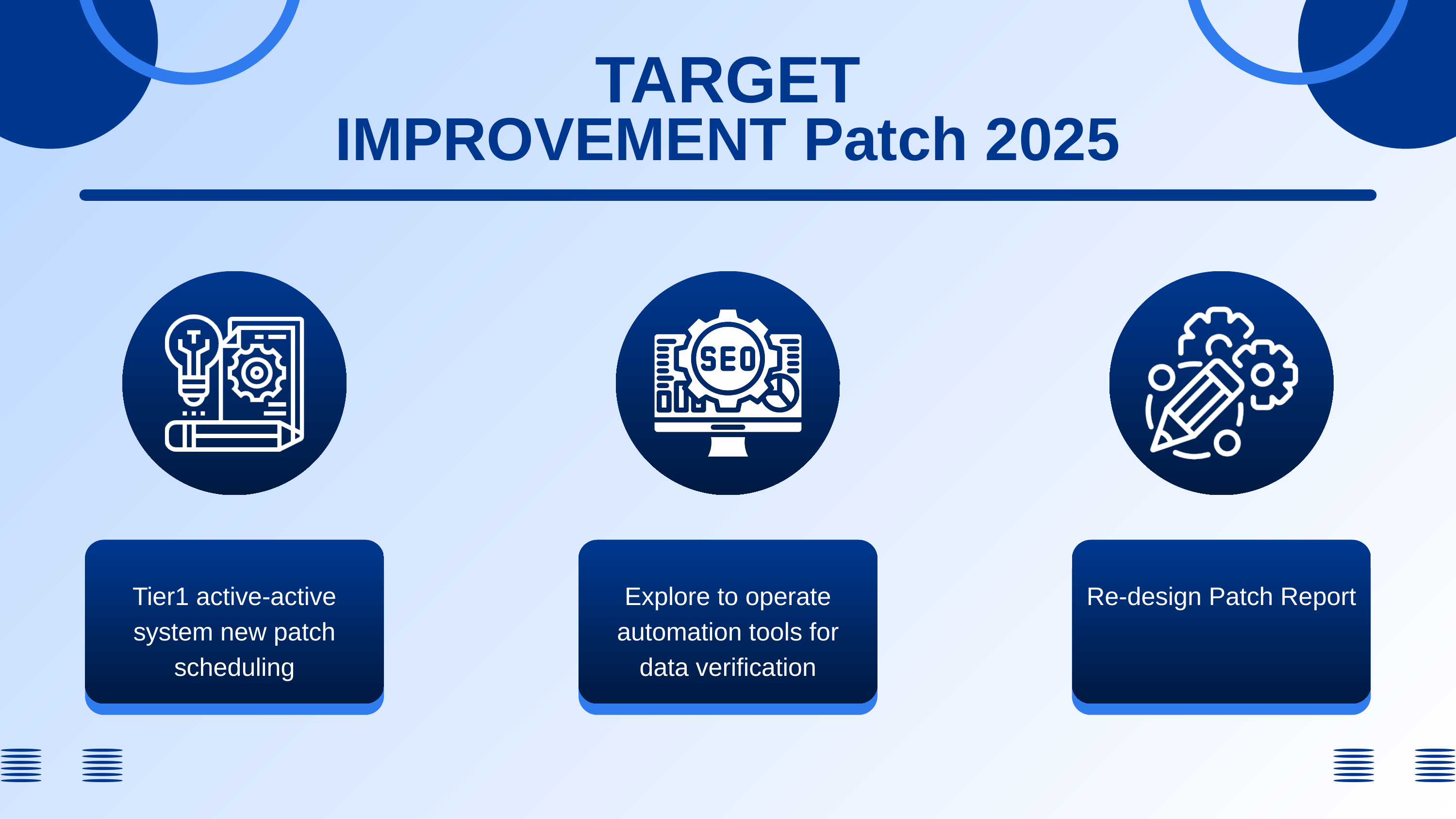

TARGET
IMPROVEMENT Patch 2025

Tier1 active-active system new patch scheduling
Explore to operate automation tools for data verification
Re-design Patch Report